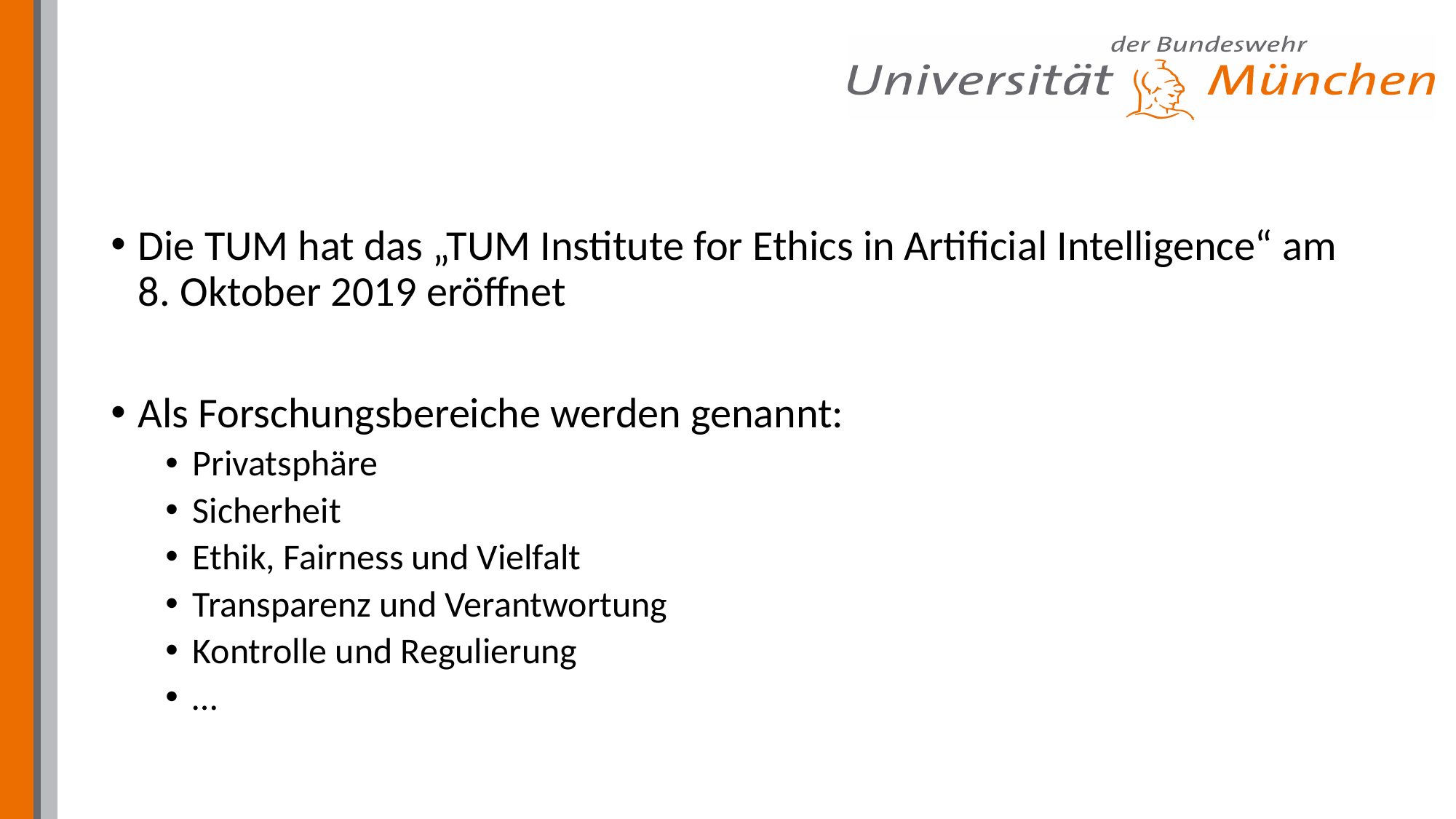

Die TUM hat das „TUM Institute for Ethics in Artificial Intelligence“ am 8. Oktober 2019 eröffnet

Als Forschungsbereiche werden genannt:
Privatsphäre
Sicherheit
Ethik, Fairness und Vielfalt
Transparenz und Verantwortung
Kontrolle und Regulierung
…